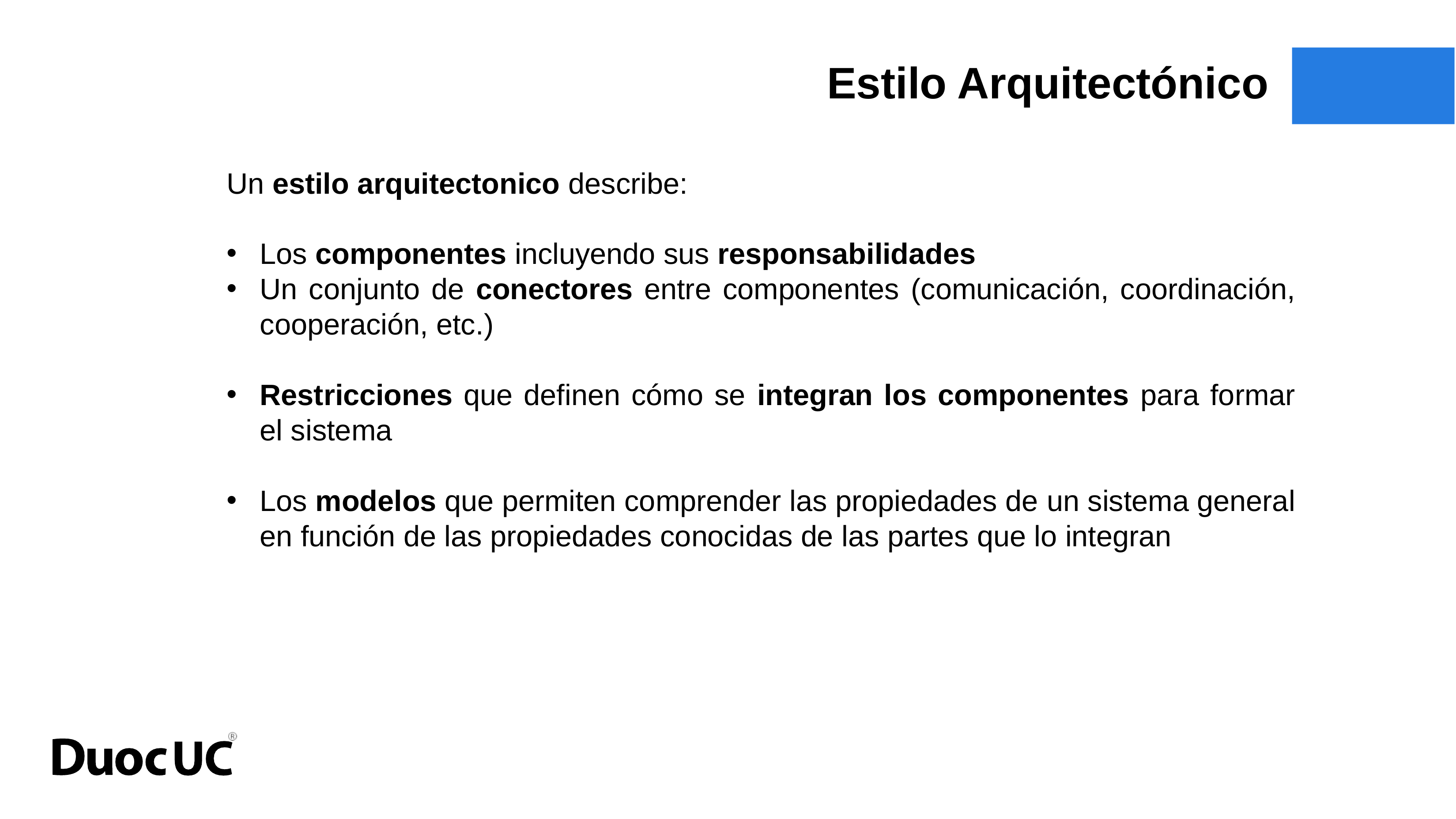

Estilo Arquitectónico
Un estilo arquitectonico describe:

Los componentes incluyendo sus responsabilidades
Un conjunto de conectores entre componentes (comunicación, coordinación, cooperación, etc.)

Restricciones que definen cómo se integran los componentes para formar el sistema

Los modelos que permiten comprender las propiedades de un sistema general en función de las propiedades conocidas de las partes que lo integran